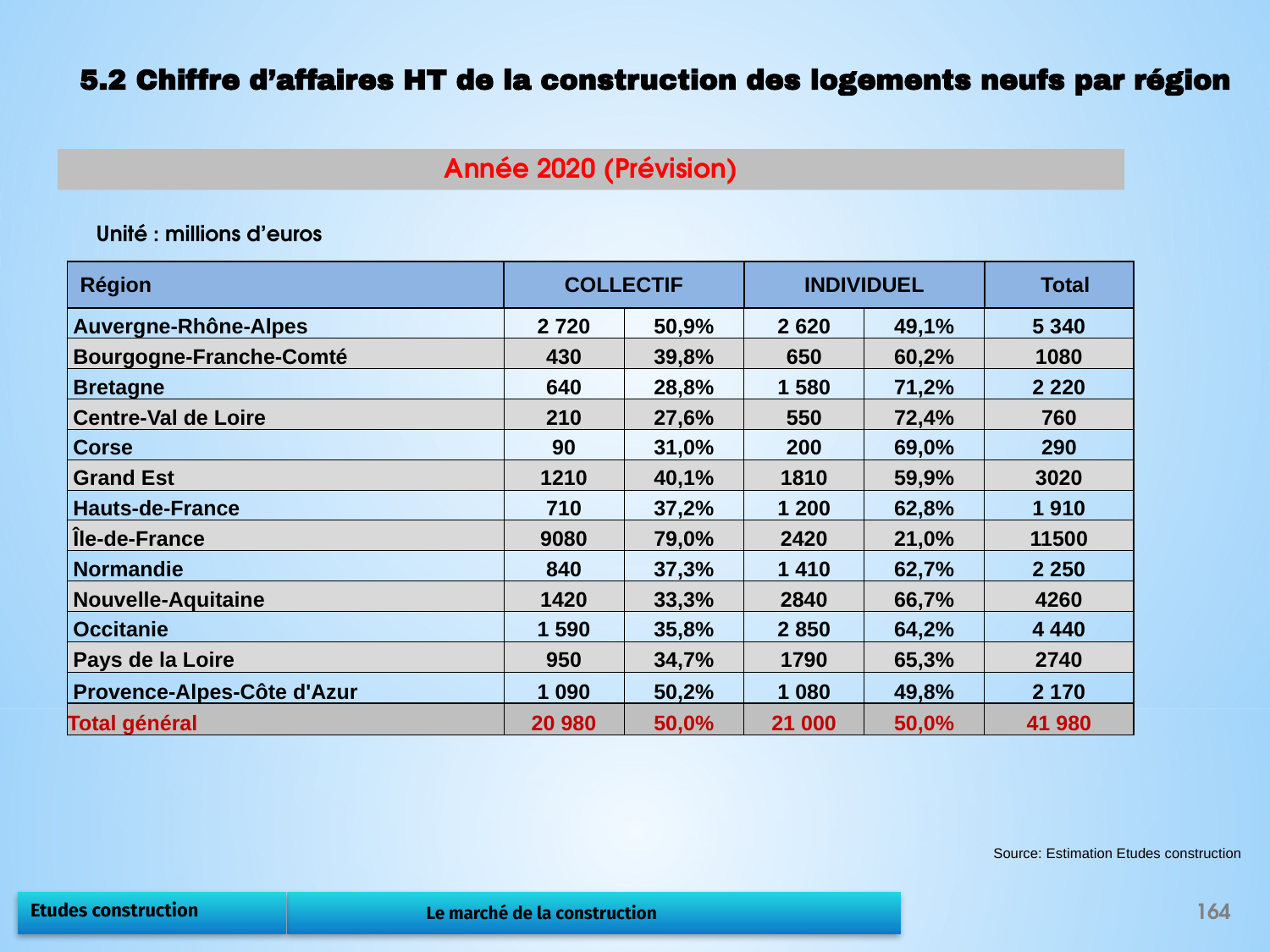

5.2 Chiffre d’affaires HT de la construction des logements neufs par région
Année 2020 (Prévision)
Unité : millions d’euros
| Région | COLLECTIF |  | INDIVIDUEL |  | Total |
| --- | --- | --- | --- | --- | --- |
| Auvergne-Rhône-Alpes | 2 720 | 50,9% | 2 620 | 49,1% | 5 340 |
| Bourgogne-Franche-Comté | 430 | 39,8% | 650 | 60,2% | 1080 |
| Bretagne | 640 | 28,8% | 1 580 | 71,2% | 2 220 |
| Centre-Val de Loire | 210 | 27,6% | 550 | 72,4% | 760 |
| Corse | 90 | 31,0% | 200 | 69,0% | 290 |
| Grand Est | 1210 | 40,1% | 1810 | 59,9% | 3020 |
| Hauts-de-France | 710 | 37,2% | 1 200 | 62,8% | 1 910 |
| Île-de-France | 9080 | 79,0% | 2420 | 21,0% | 11500 |
| Normandie | 840 | 37,3% | 1 410 | 62,7% | 2 250 |
| Nouvelle-Aquitaine | 1420 | 33,3% | 2840 | 66,7% | 4260 |
| Occitanie | 1 590 | 35,8% | 2 850 | 64,2% | 4 440 |
| Pays de la Loire | 950 | 34,7% | 1790 | 65,3% | 2740 |
| Provence-Alpes-Côte d'Azur | 1 090 | 50,2% | 1 080 | 49,8% | 2 170 |
| Total général | 20 980 | 50,0% | 21 000 | 50,0% | 41 980 |
Source: Estimation Etudes construction
164